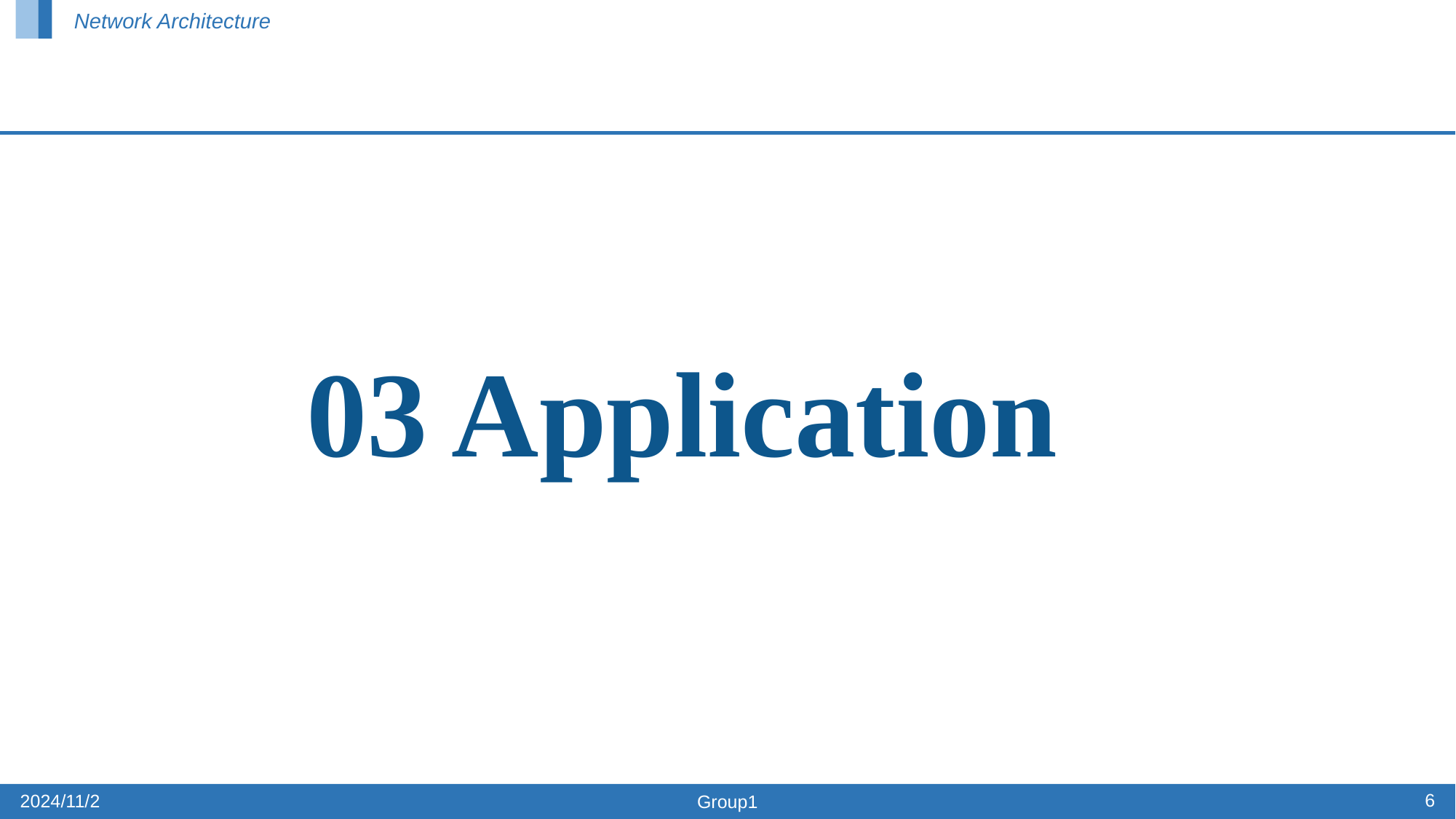

Network Architecture

03 Application
6
2024/11/2
Group1